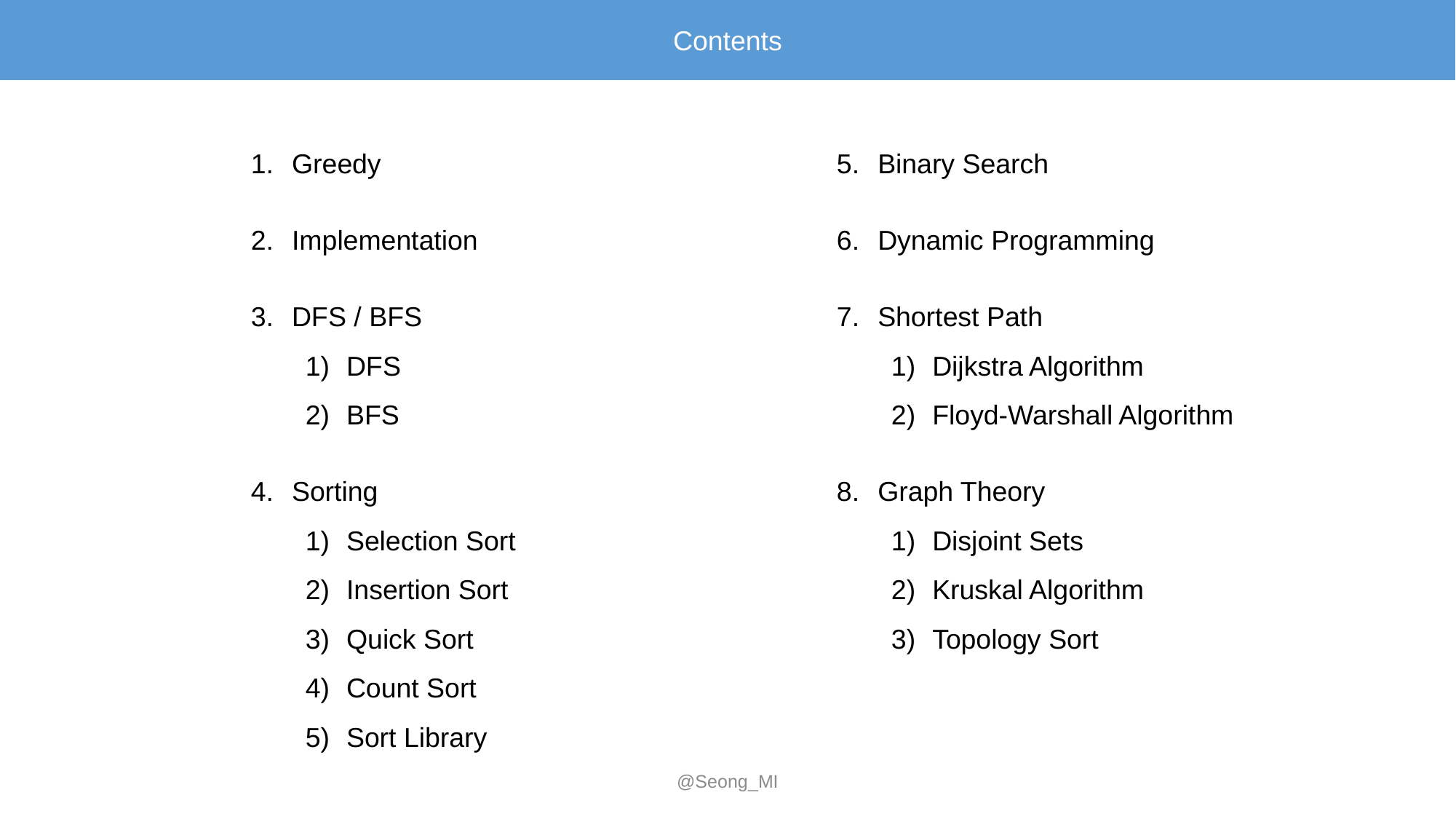

Contents
Greedy

Implementation

DFS / BFS
DFS
BFS

Sorting
Selection Sort
Insertion Sort
Quick Sort
Count Sort
Sort Library

Binary Search

Dynamic Programming

Shortest Path
Dijkstra Algorithm
Floyd-Warshall Algorithm

Graph Theory
Disjoint Sets
Kruskal Algorithm
Topology Sort
@Seong_MI